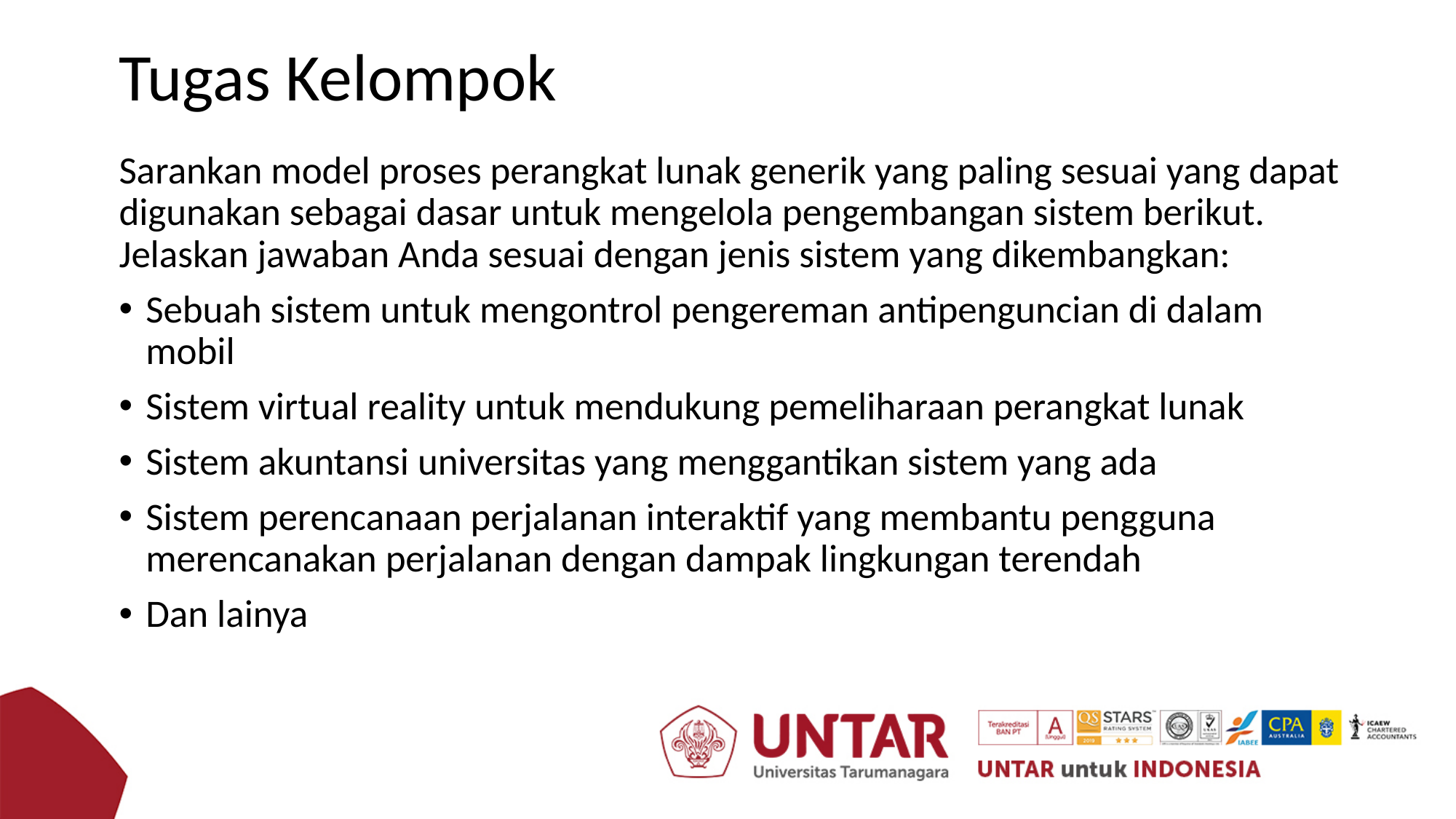

# Tugas Kelompok
Sarankan model proses perangkat lunak generik yang paling sesuai yang dapat digunakan sebagai dasar untuk mengelola pengembangan sistem berikut. Jelaskan jawaban Anda sesuai dengan jenis sistem yang dikembangkan:
Sebuah sistem untuk mengontrol pengereman antipenguncian di dalam mobil
Sistem virtual reality untuk mendukung pemeliharaan perangkat lunak
Sistem akuntansi universitas yang menggantikan sistem yang ada
Sistem perencanaan perjalanan interaktif yang membantu pengguna merencanakan perjalanan dengan dampak lingkungan terendah
Dan lainya